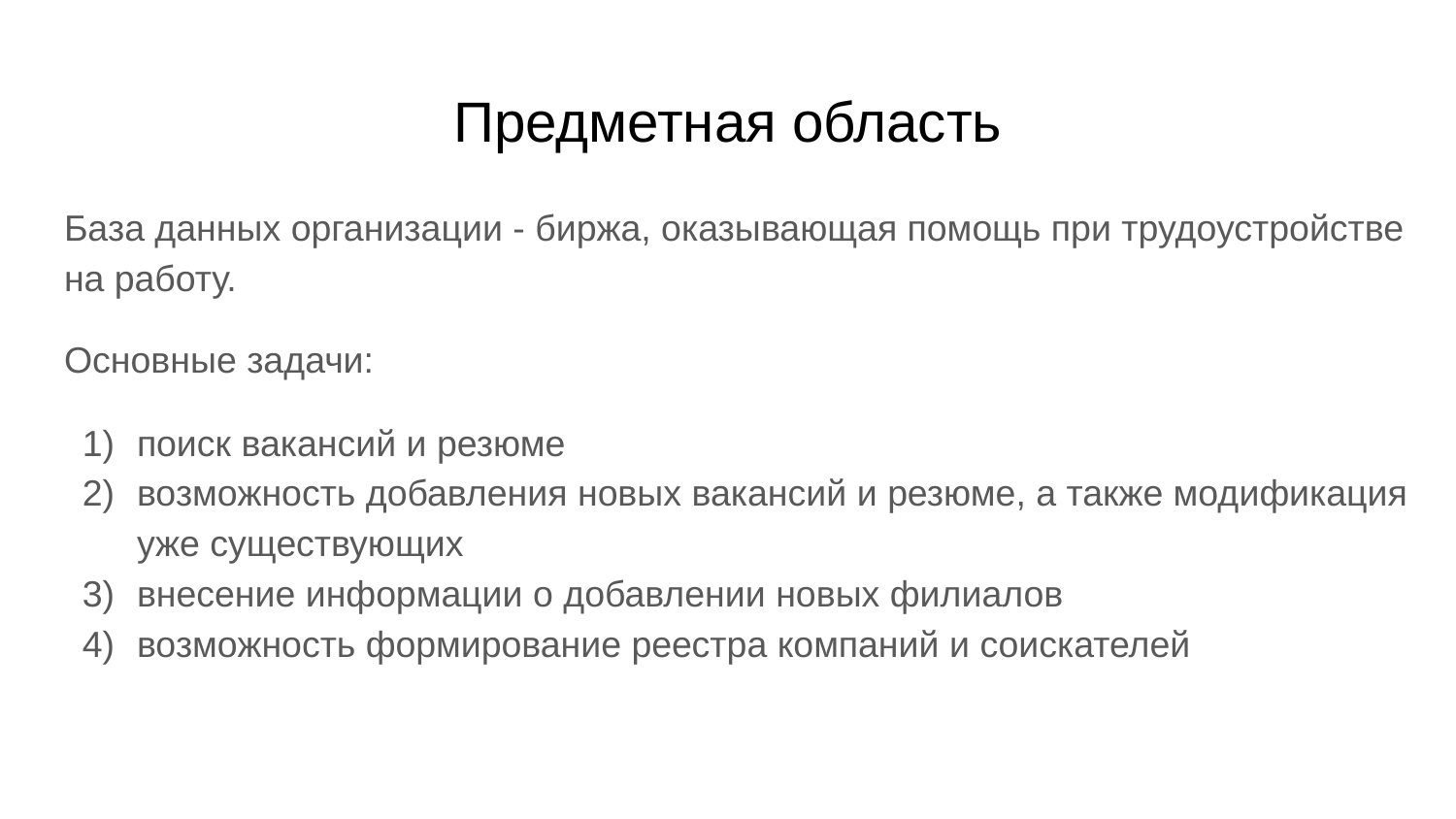

# Предметная область
База данных организации - биржа, оказывающая помощь при трудоустройстве на работу.
Основные задачи:
поиск вакансий и резюме
возможность добавления новых вакансий и резюме, а также модификация уже существующих
внесение информации о добавлении новых филиалов
возможность формирование реестра компаний и соискателей